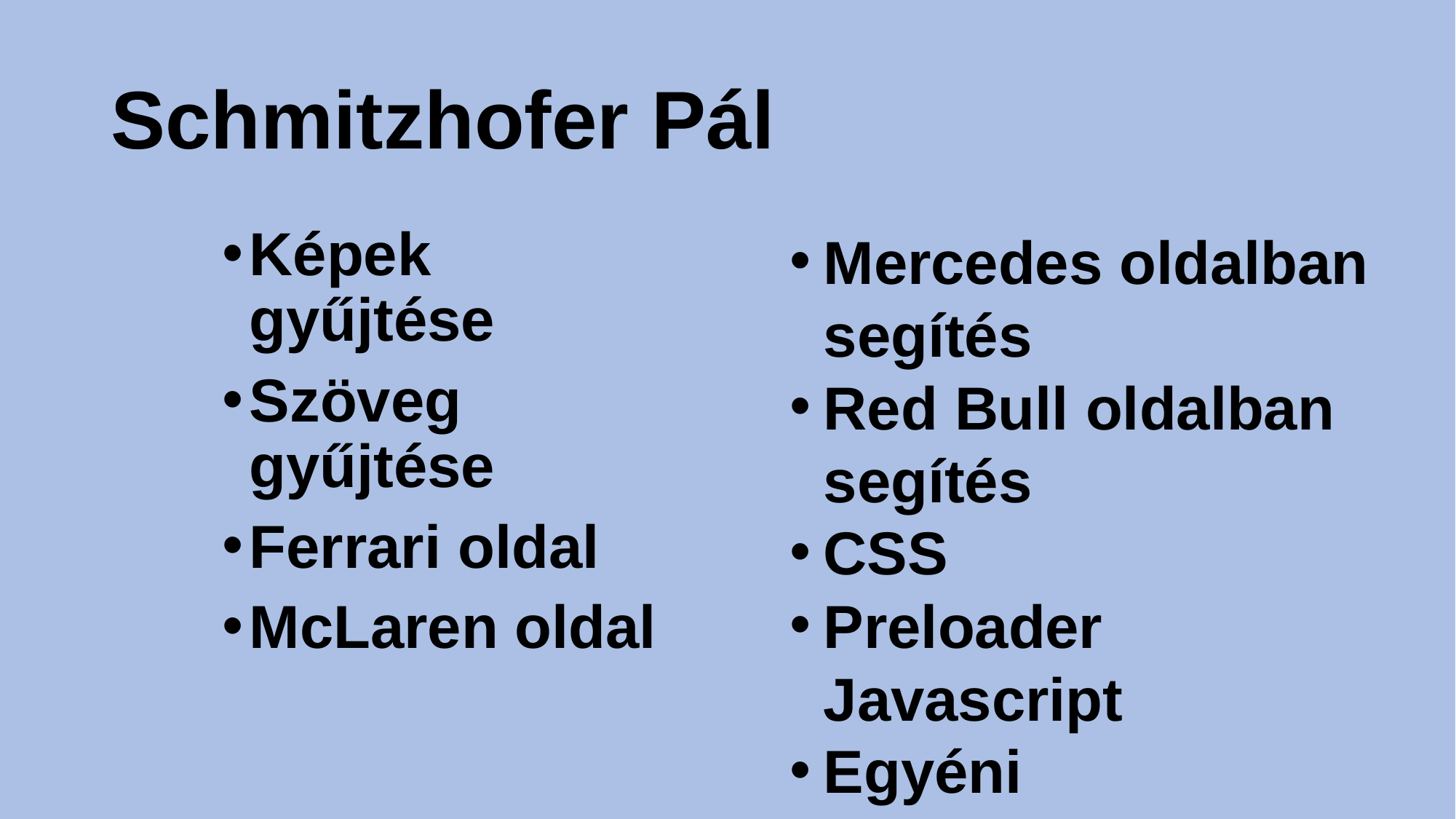

# Schmitzhofer Pál
Képek gyűjtése
Szöveg gyűjtése
Ferrari oldal
McLaren oldal
Mercedes oldalban segítés
Red Bull oldalban segítés
CSS
Preloader Javascript
Egyéni betűstílusok